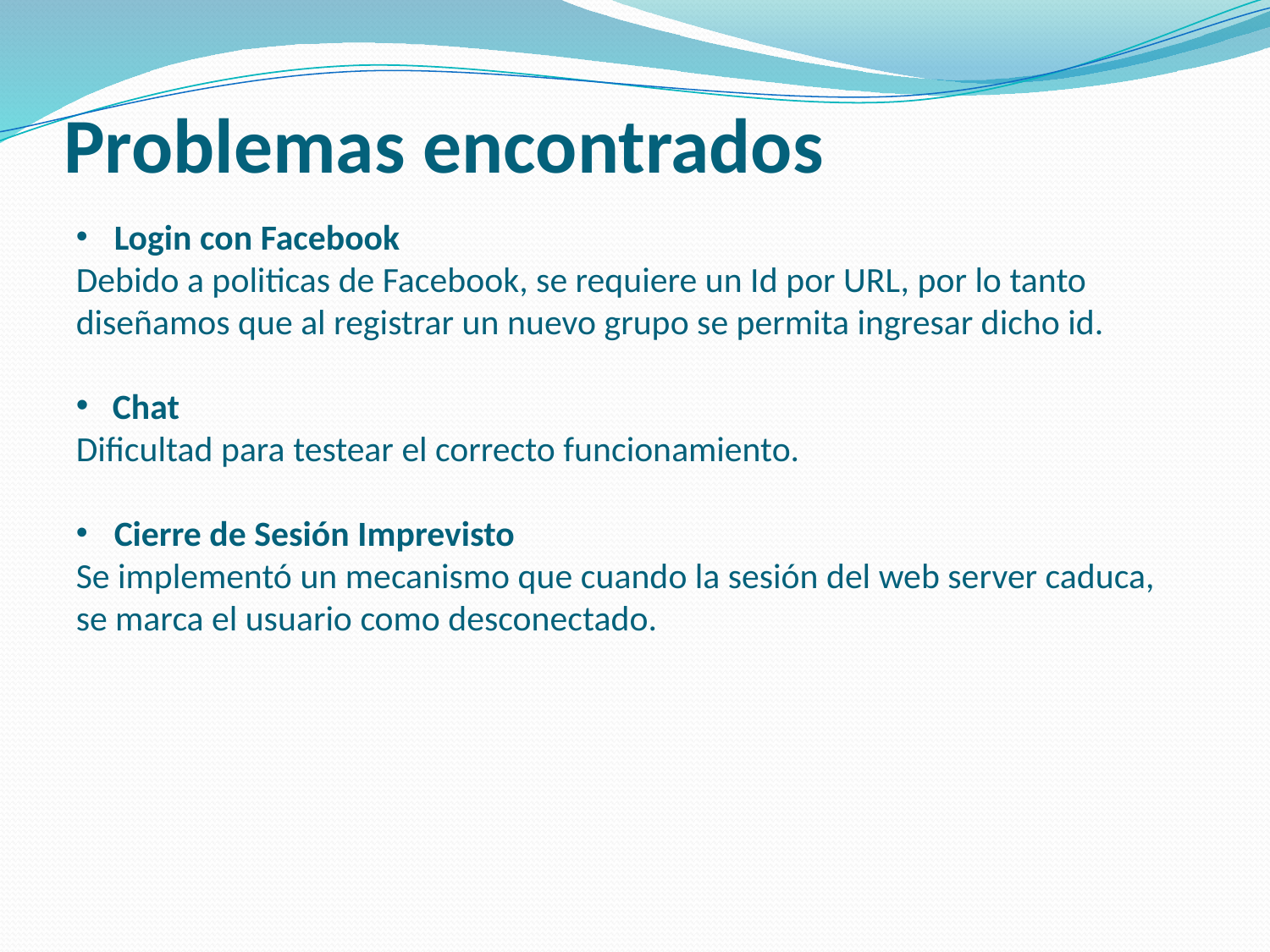

# Problemas encontrados
Login con Facebook
Debido a politicas de Facebook, se requiere un Id por URL, por lo tanto diseñamos que al registrar un nuevo grupo se permita ingresar dicho id.

Chat
Dificultad para testear el correcto funcionamiento.

Cierre de Sesión Imprevisto
Se implementó un mecanismo que cuando la sesión del web server caduca, se marca el usuario como desconectado.